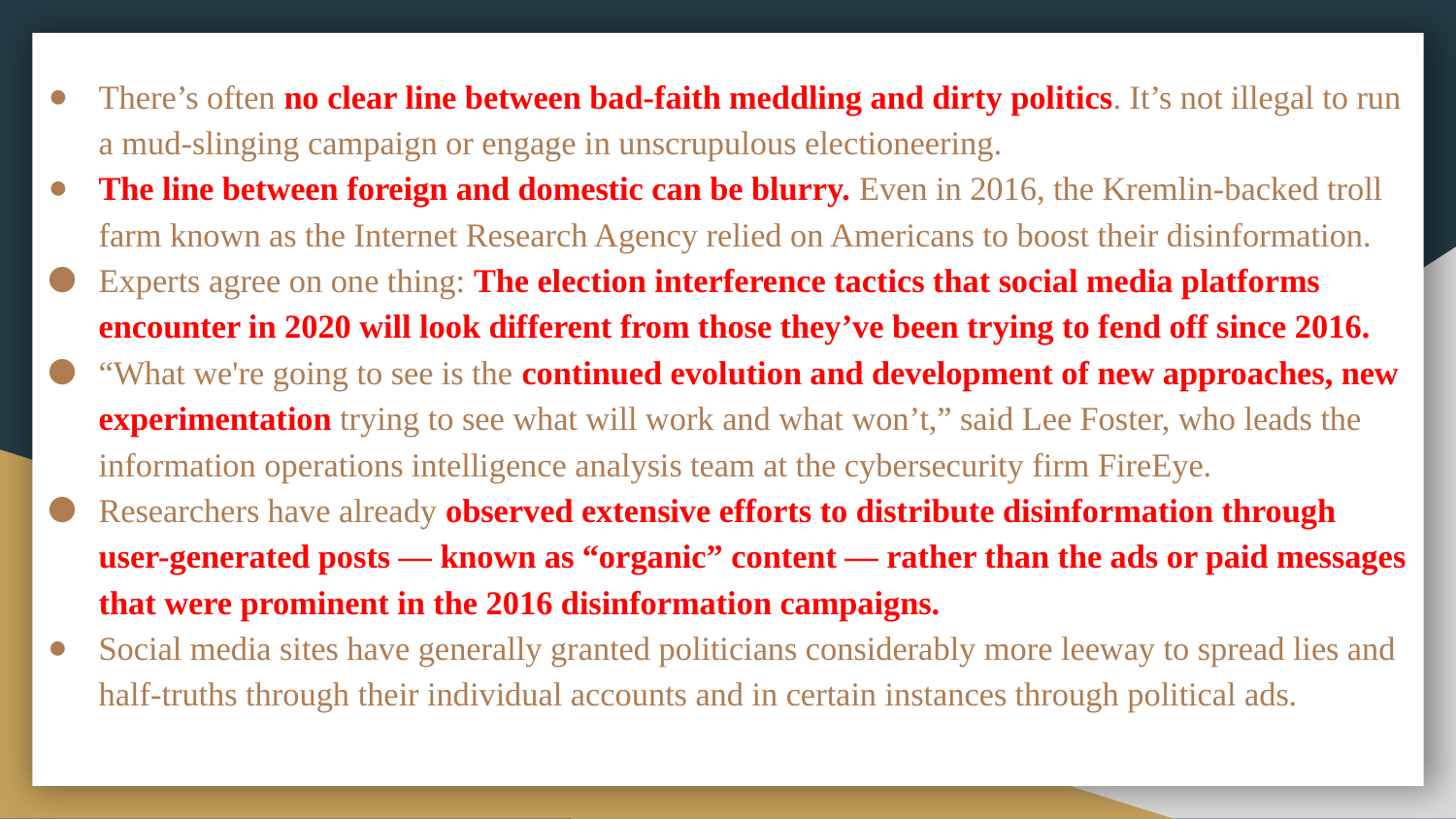

There’s often no clear line between bad-faith meddling and dirty politics. It’s not illegal to run a mud-slinging campaign or engage in unscrupulous electioneering.
The line between foreign and domestic can be blurry. Even in 2016, the Kremlin-backed troll farm known as the Internet Research Agency relied on Americans to boost their disinformation.
Experts agree on one thing: The election interference tactics that social media platforms encounter in 2020 will look different from those they’ve been trying to fend off since 2016.
“What we're going to see is the continued evolution and development of new approaches, new experimentation trying to see what will work and what won’t,” said Lee Foster, who leads the information operations intelligence analysis team at the cybersecurity firm FireEye.
Researchers have already observed extensive efforts to distribute disinformation through user-generated posts — known as “organic” content — rather than the ads or paid messages that were prominent in the 2016 disinformation campaigns.
Social media sites have generally granted politicians considerably more leeway to spread lies and half-truths through their individual accounts and in certain instances through political ads.